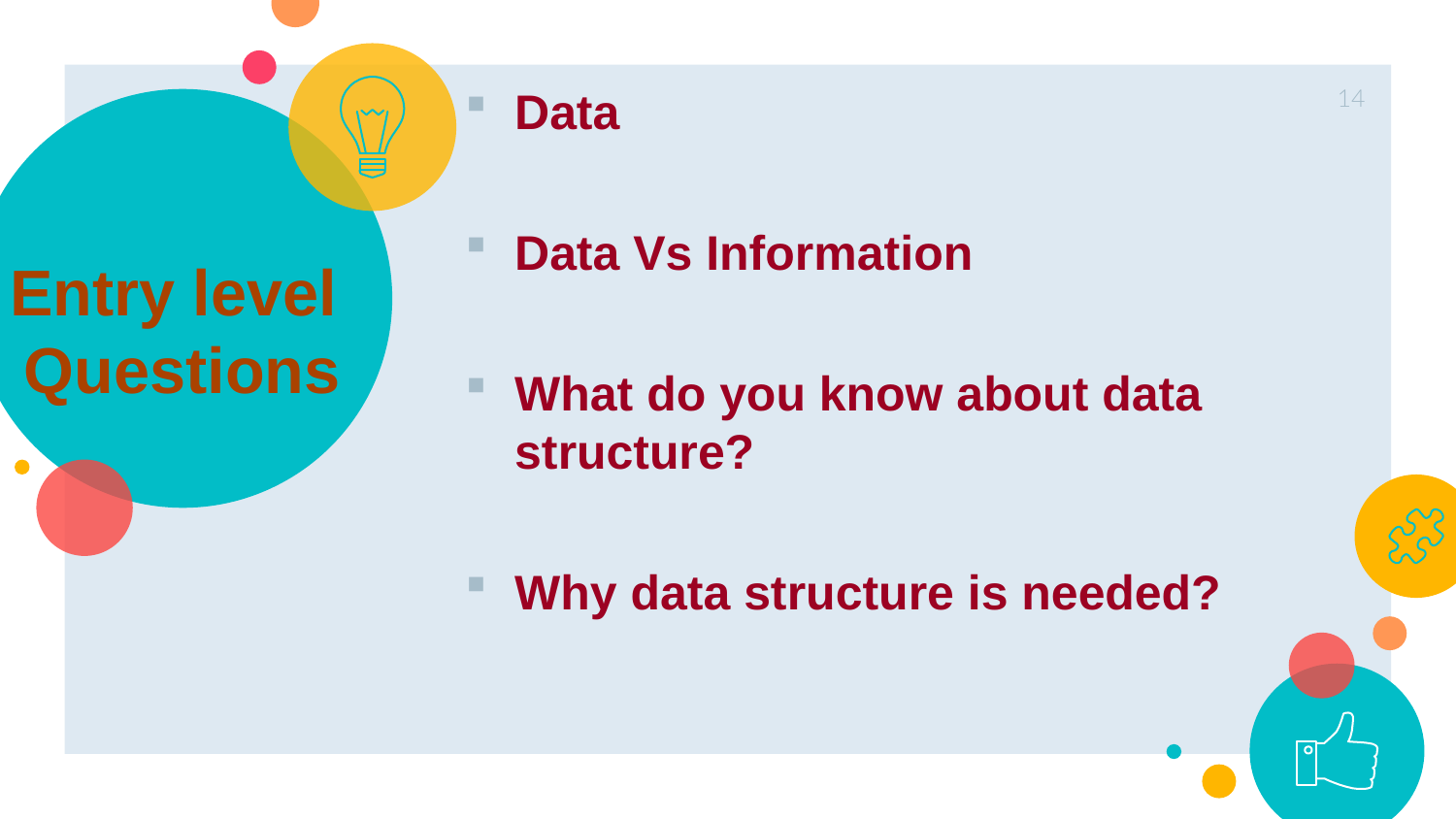

Data

Data Vs Information

What do you know about data structure?

Why data structure is needed?
14
# Entry level Questions